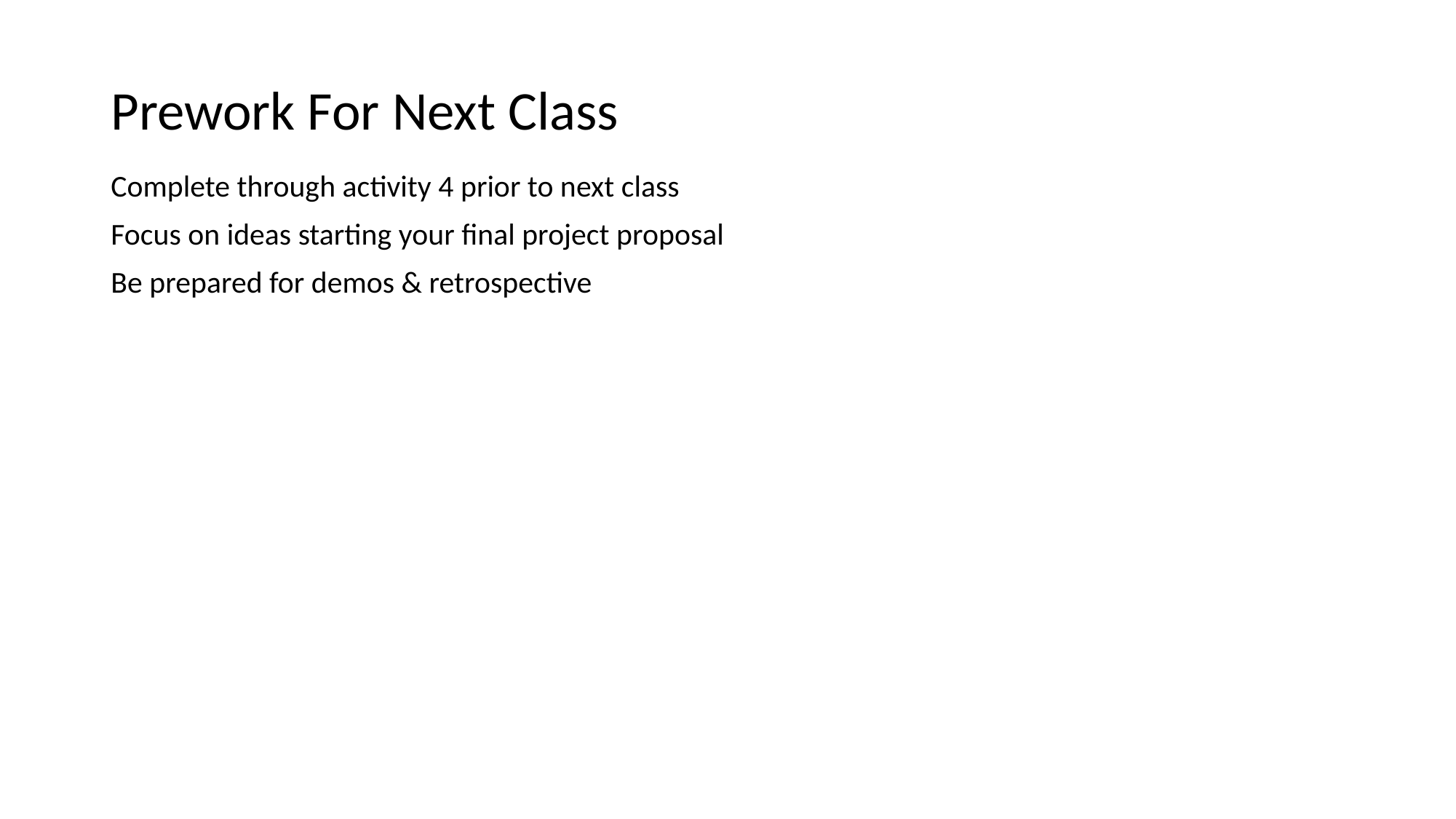

# Prework For Next Class
Complete through activity 4 prior to next class
Focus on ideas starting your final project proposal
Be prepared for demos & retrospective